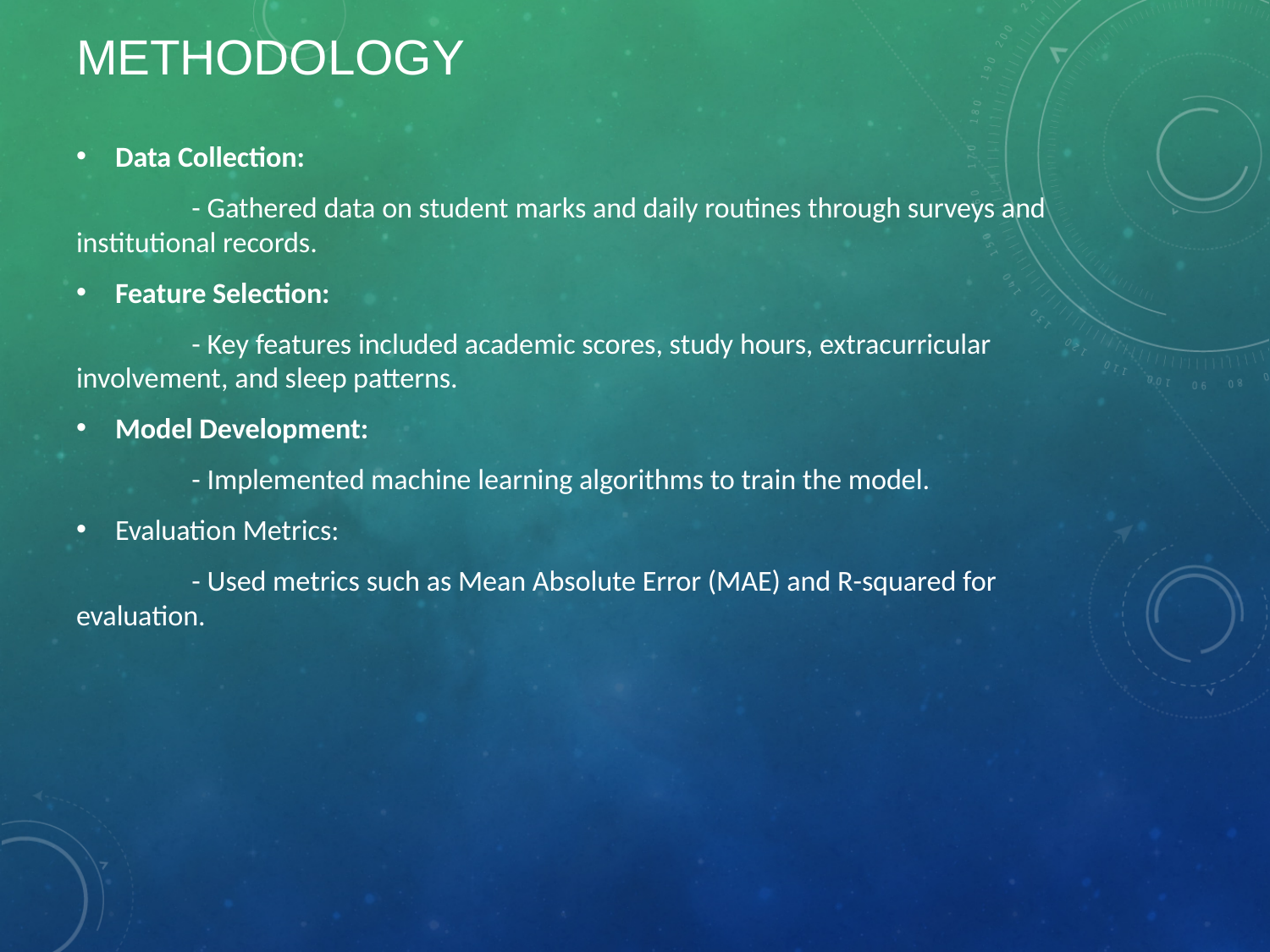

# Methodology
Data Collection:
	- Gathered data on student marks and daily routines through surveys and 	institutional records.
Feature Selection:
	- Key features included academic scores, study hours, extracurricular 	involvement, and sleep patterns.
Model Development:
	- Implemented machine learning algorithms to train the model.
Evaluation Metrics:
	- Used metrics such as Mean Absolute Error (MAE) and R-squared for evaluation.